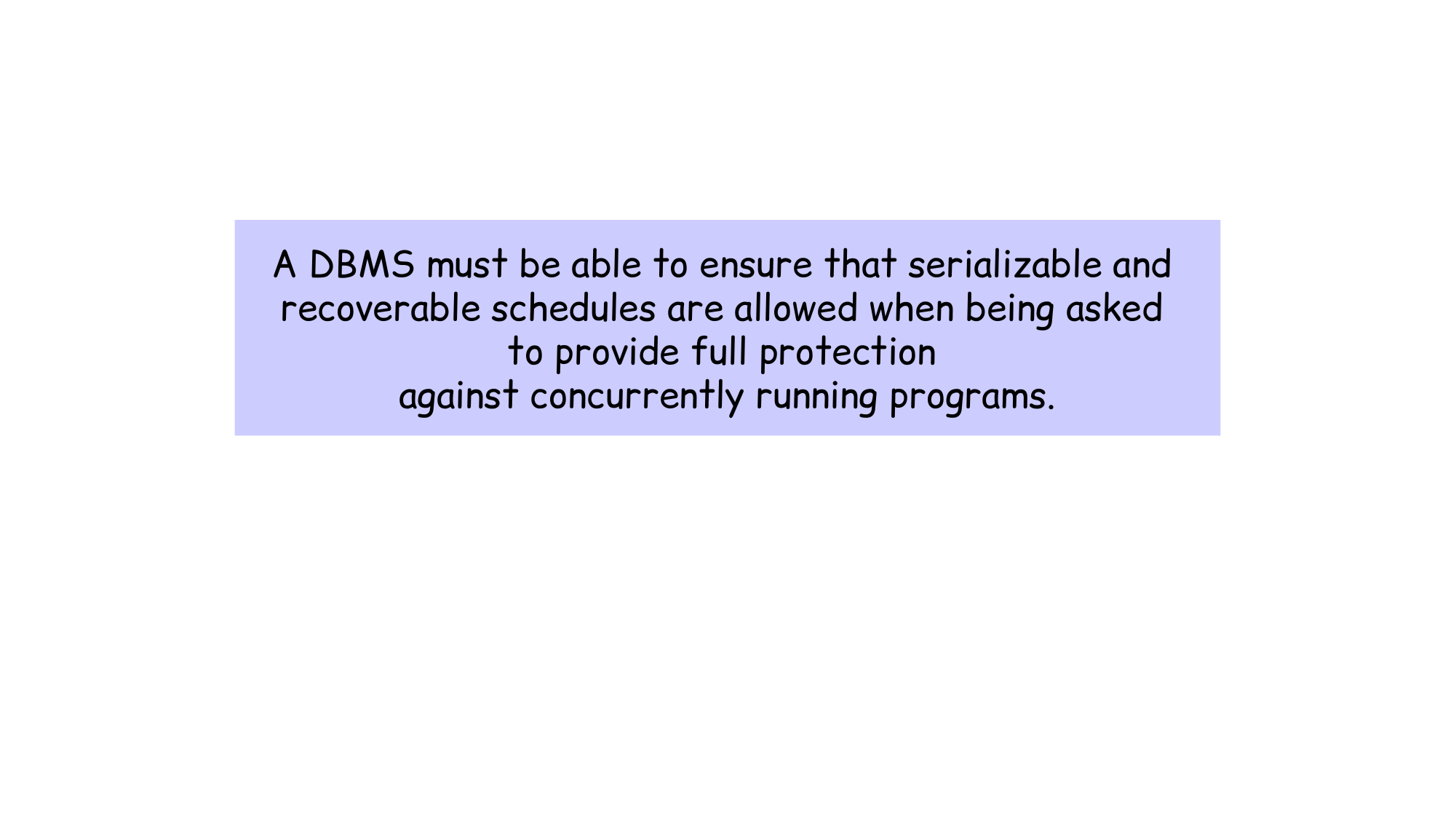

A DBMS must be able to ensure that serializable and
recoverable schedules are allowed when being asked
to provide full protection
against concurrently running programs.